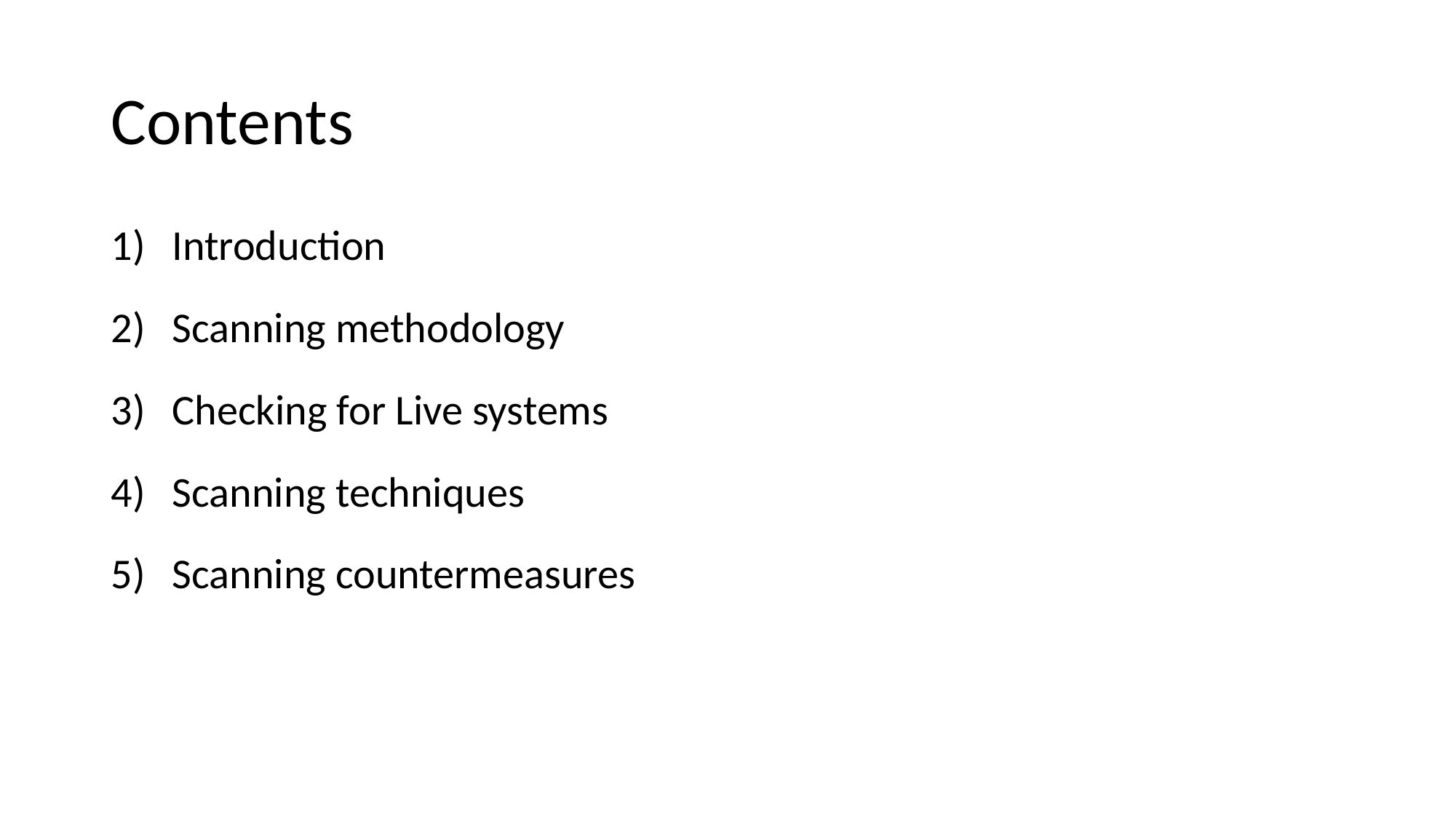

# Contents
Introduction
Scanning methodology
Checking for Live systems
Scanning techniques
Scanning countermeasures